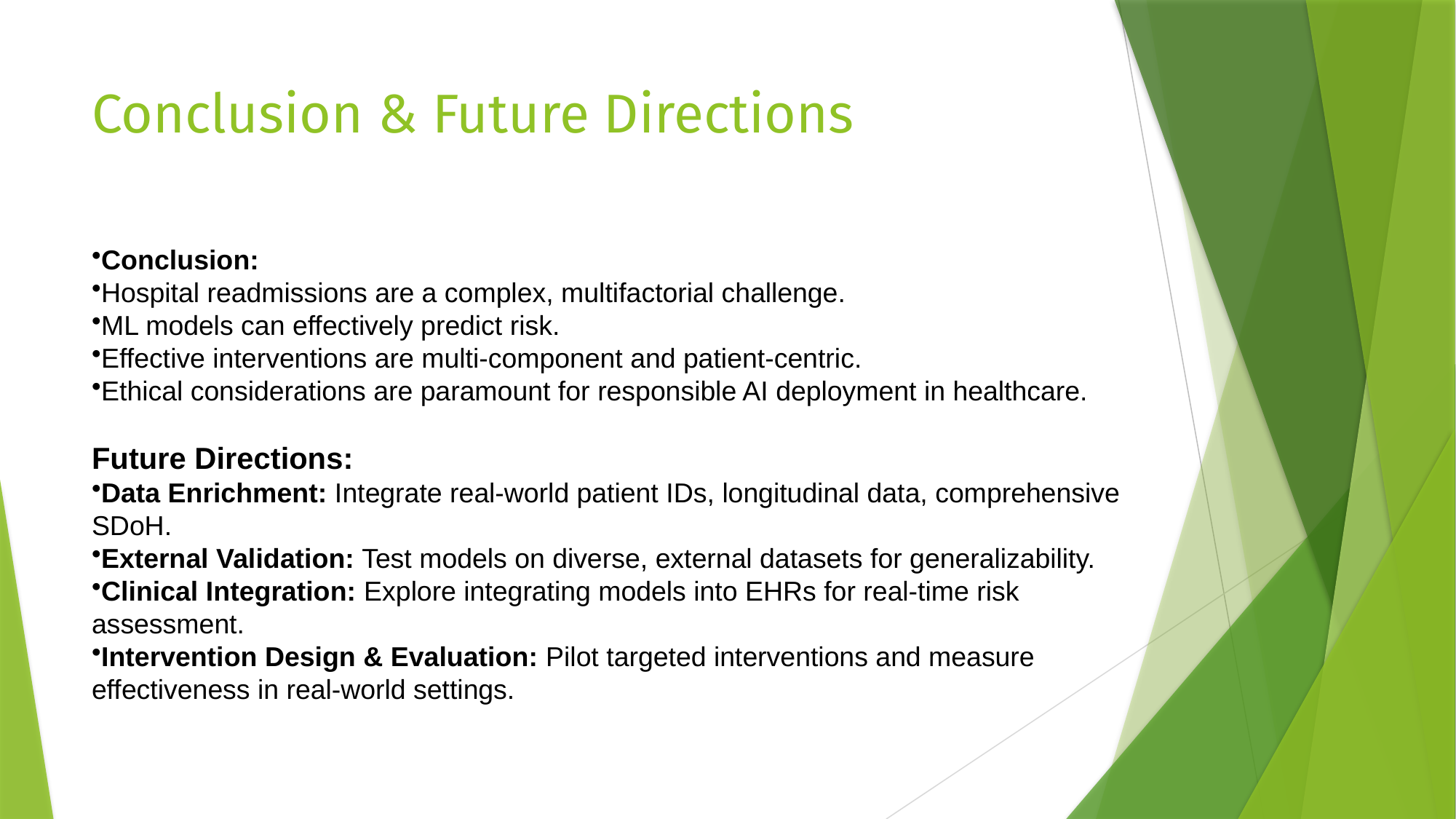

# Conclusion & Future Directions
Conclusion:
Hospital readmissions are a complex, multifactorial challenge.
ML models can effectively predict risk.
Effective interventions are multi-component and patient-centric.
Ethical considerations are paramount for responsible AI deployment in healthcare.

Future Directions:
Data Enrichment: Integrate real-world patient IDs, longitudinal data, comprehensive SDoH.
External Validation: Test models on diverse, external datasets for generalizability.
Clinical Integration: Explore integrating models into EHRs for real-time risk assessment.
Intervention Design & Evaluation: Pilot targeted interventions and measure effectiveness in real-world settings.